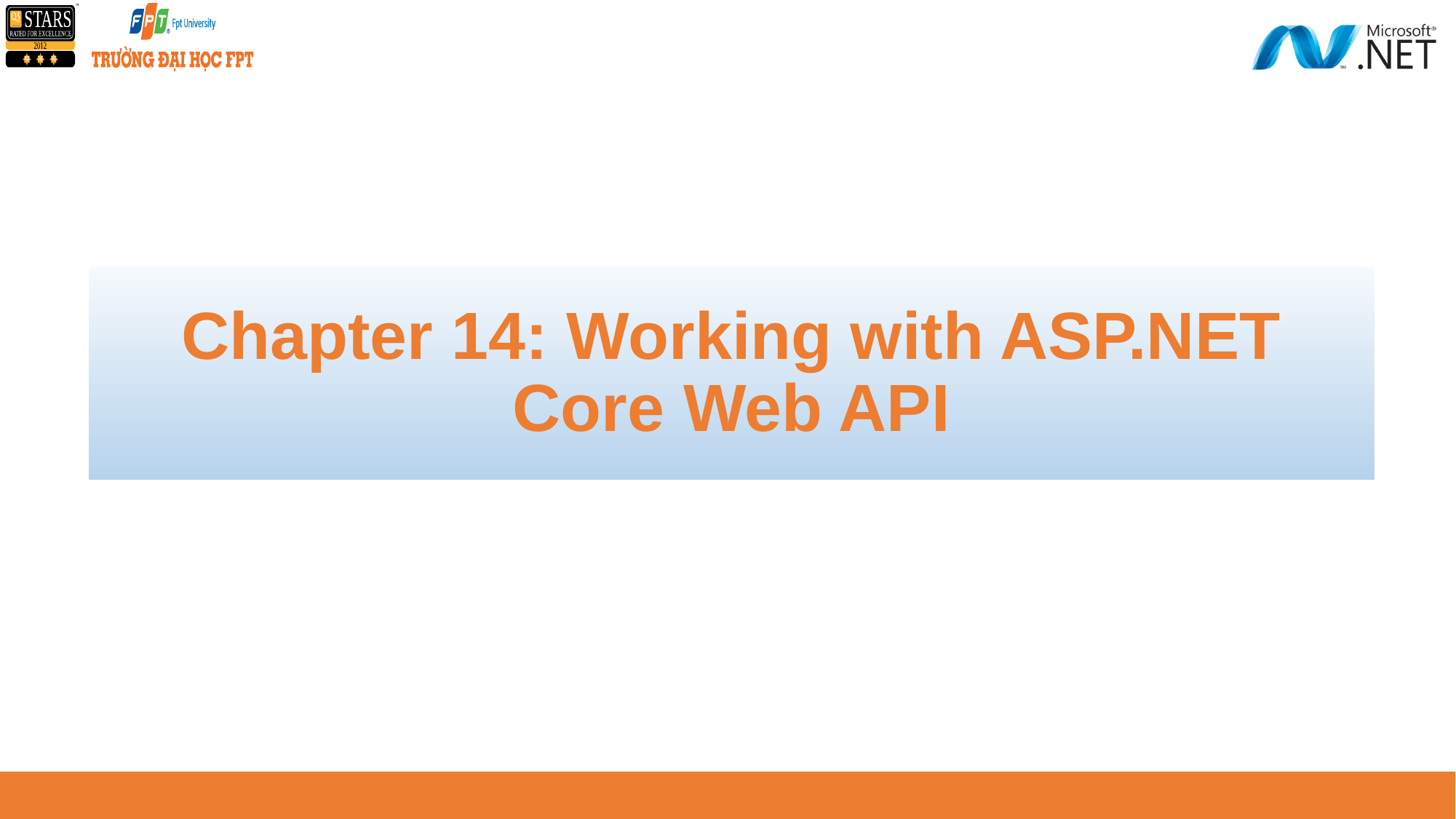

# Chapter 14: Working with ASP.NET Core Web API